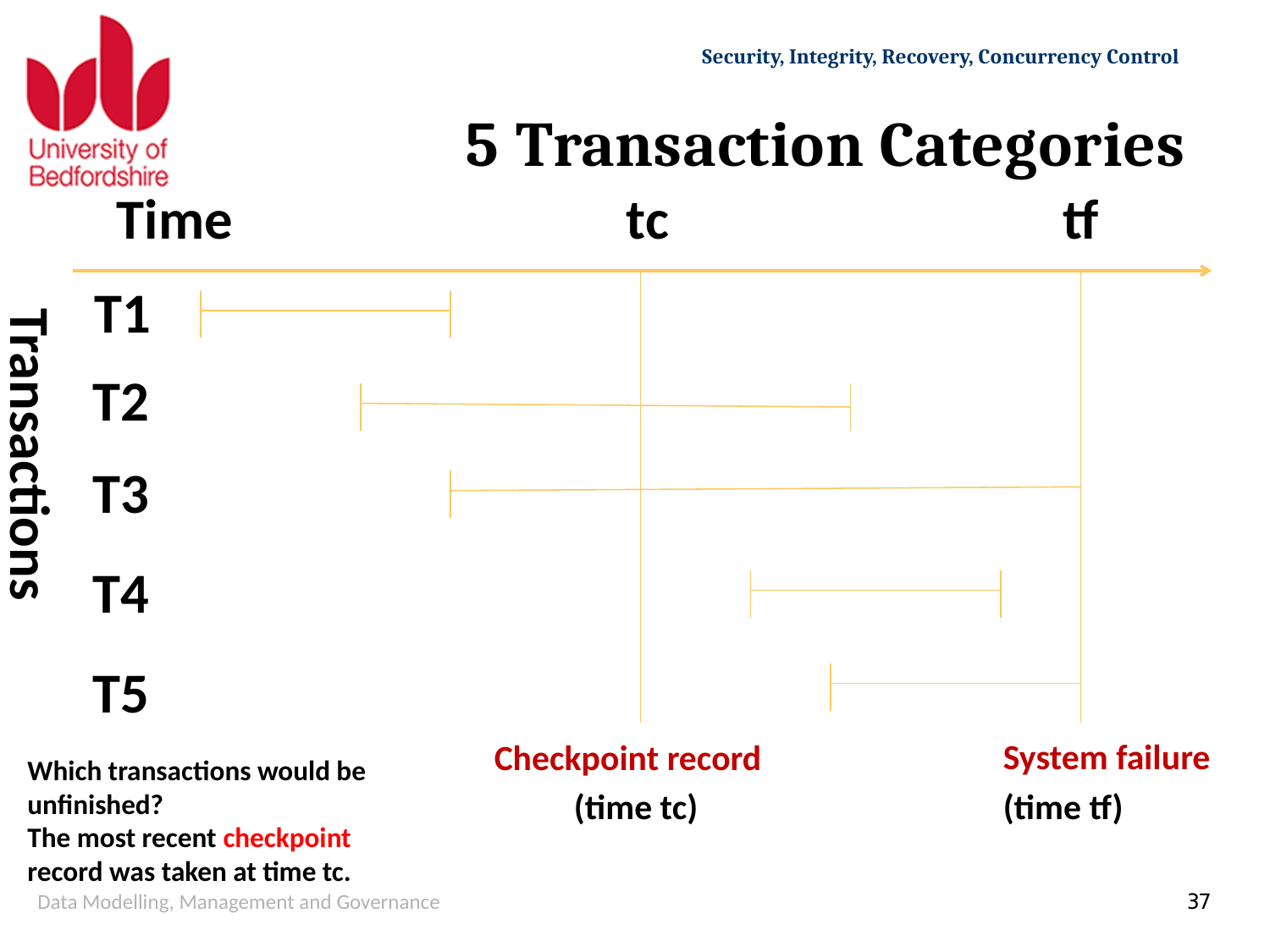

5 Transaction Categories
     Time                               tc                               tf
T1
T2
T3
Transactions
T4
T5
System failure
(time tf)
Checkpoint record
(time tc)
Which transactions would be unfinished?
The most recent checkpoint record was taken at time tc.
Data Modelling, Management and Governance